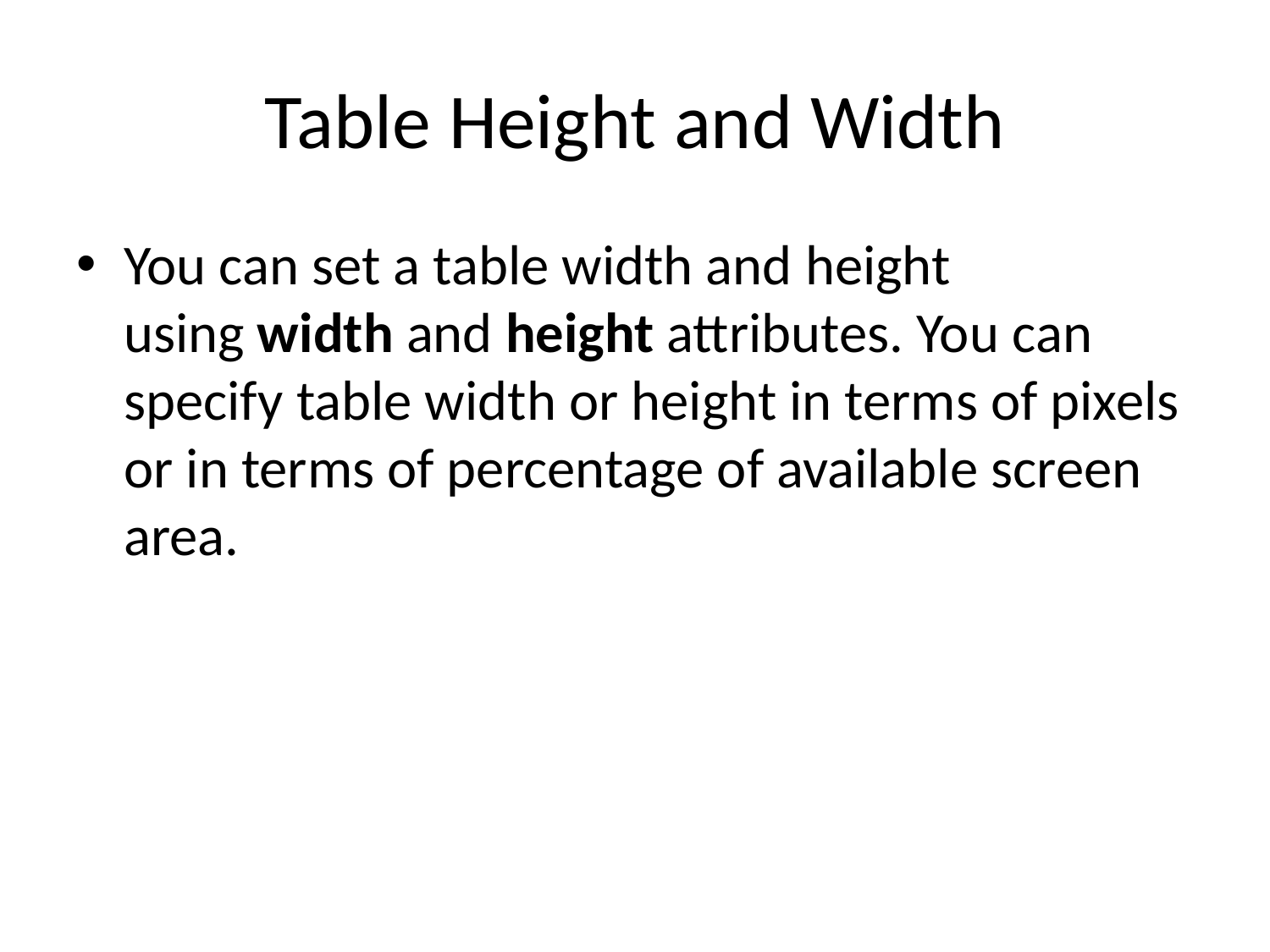

# Table Height and Width
You can set a table width and height using width and height attributes. You can specify table width or height in terms of pixels or in terms of percentage of available screen area.